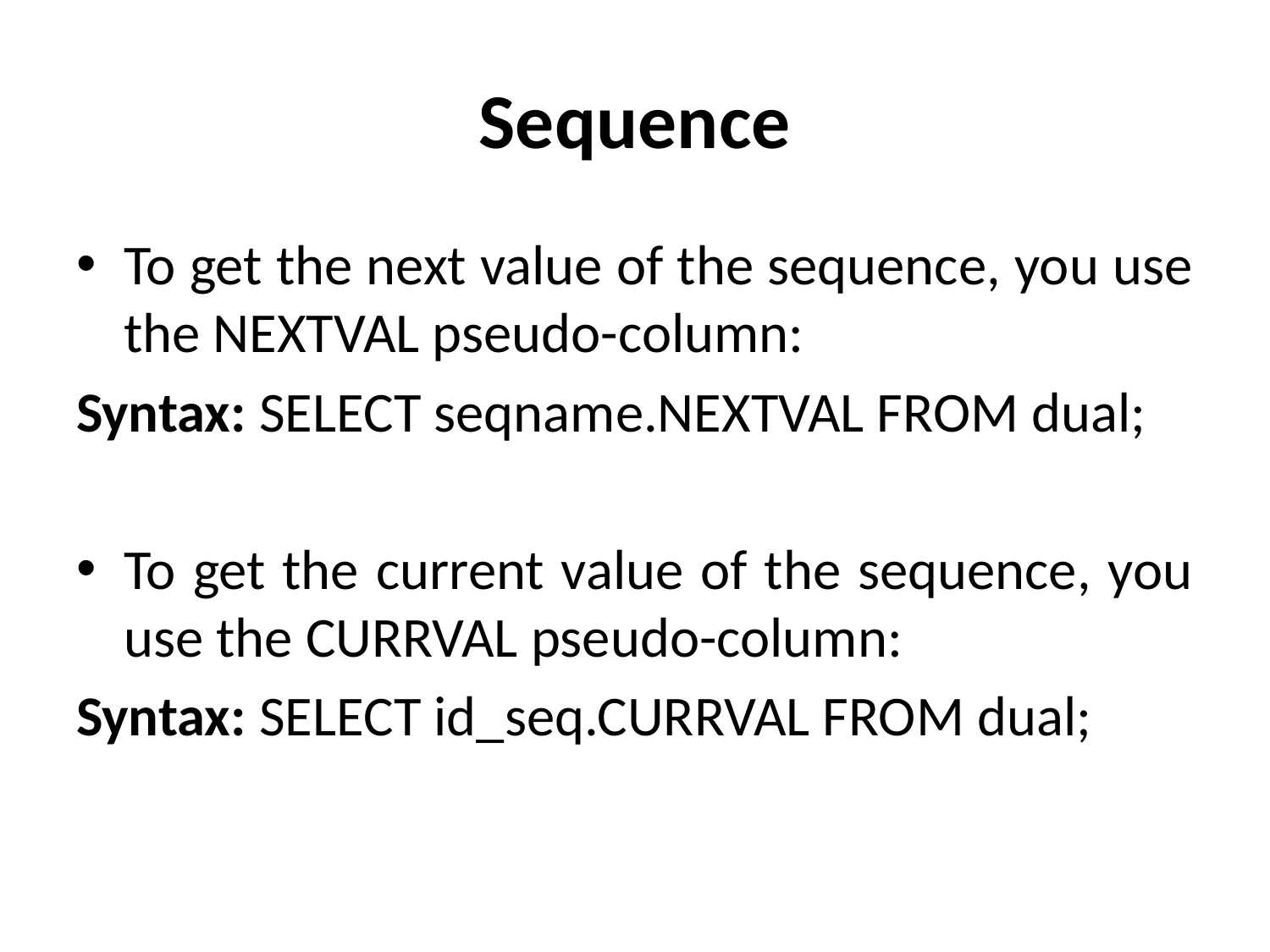

# Sequence
To get the next value of the sequence, you use the NEXTVAL pseudo-column:
Syntax: SELECT seqname.NEXTVAL FROM dual;

To get the current value of the sequence, you use the CURRVAL pseudo-column:
Syntax: SELECT id_seq.CURRVAL FROM dual;